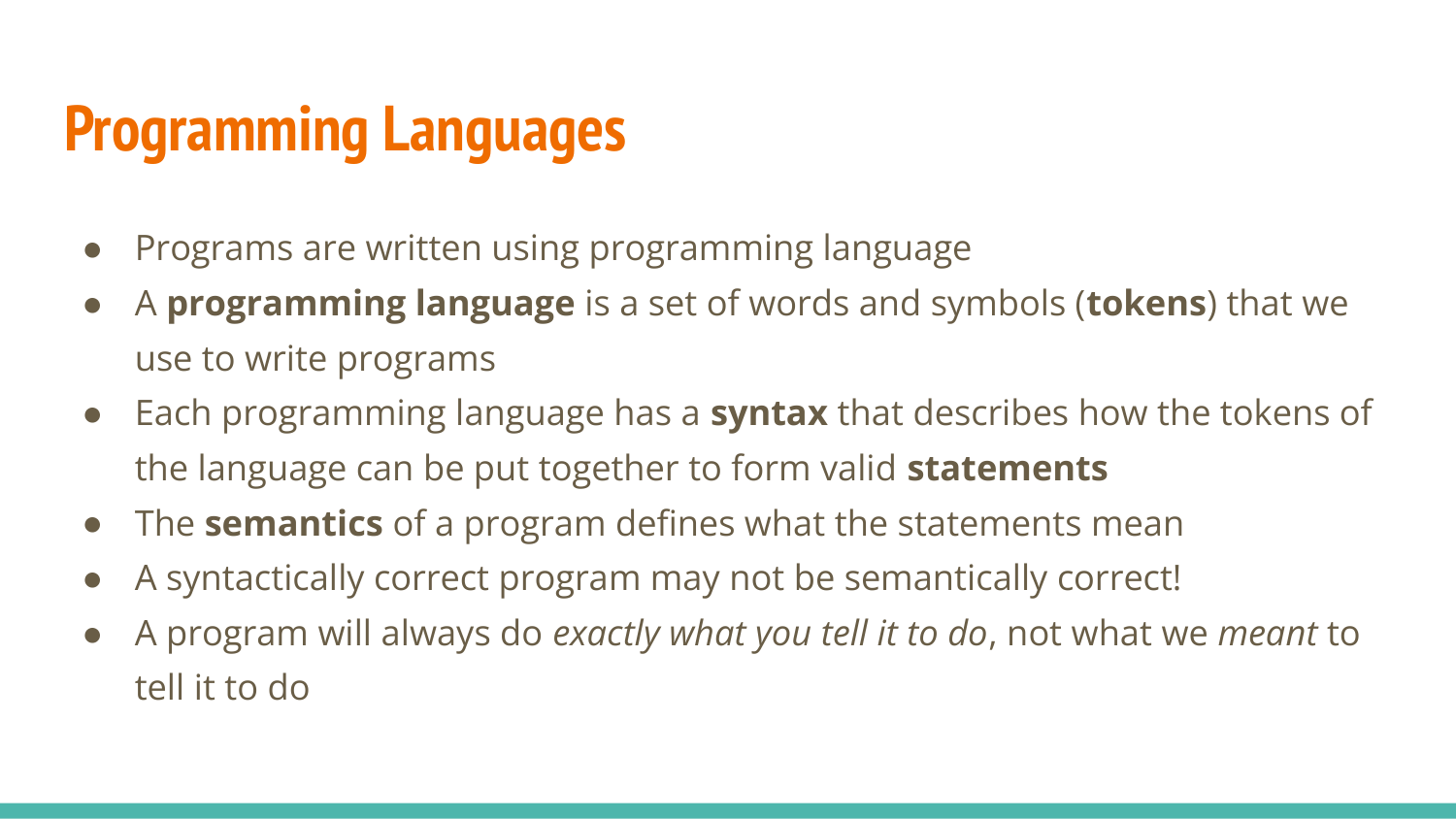

# Programming Languages
Programs are written using programming language
A programming language is a set of words and symbols (tokens) that we use to write programs
Each programming language has a syntax that describes how the tokens of the language can be put together to form valid statements
The semantics of a program defines what the statements mean
A syntactically correct program may not be semantically correct!
A program will always do exactly what you tell it to do, not what we meant to tell it to do